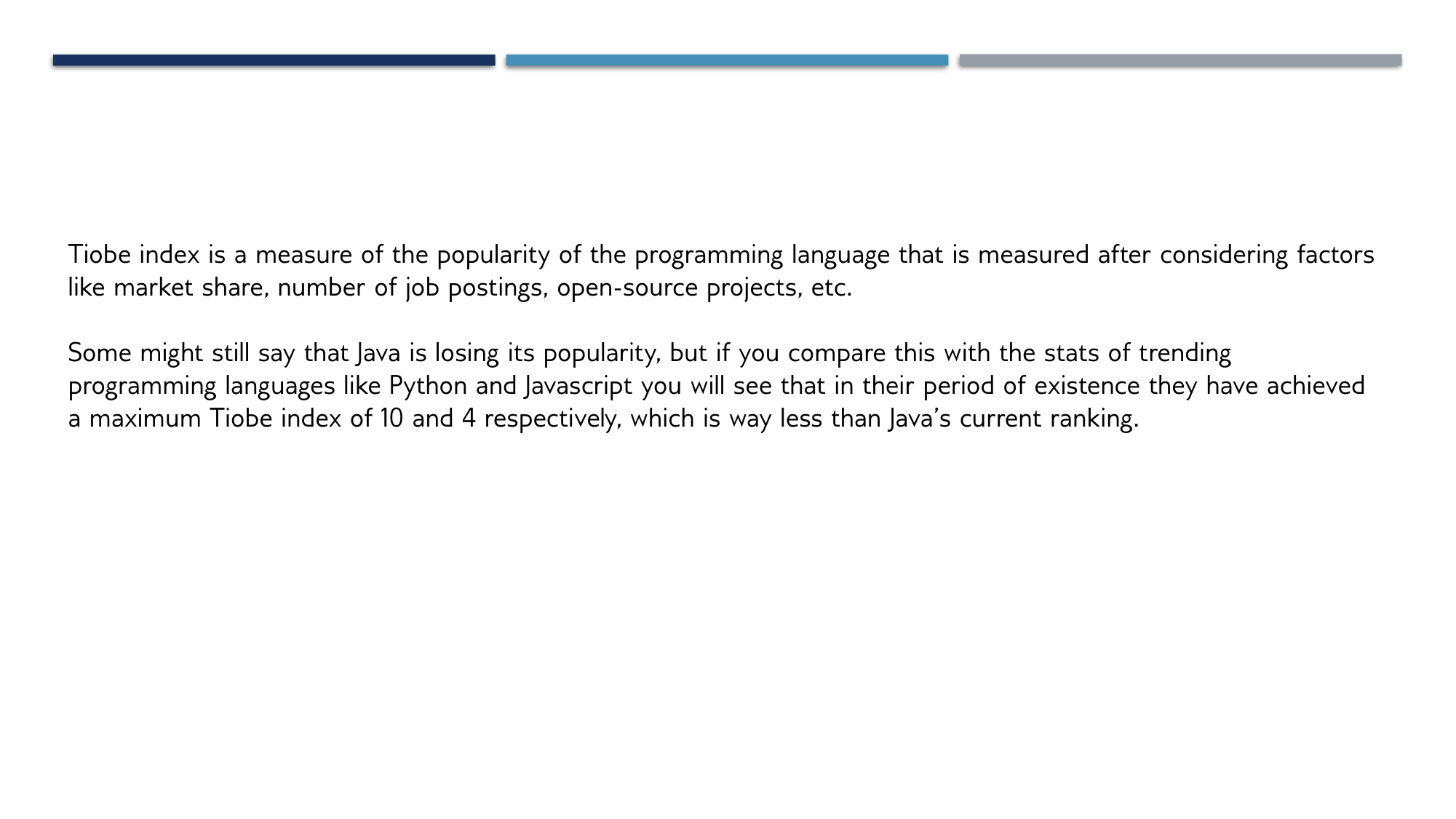

Tiobe index is a measure of the popularity of the programming language that is measured after considering factors like market share, number of job postings, open-source projects, etc.

Some might still say that Java is losing its popularity, but if you compare this with the stats of trending programming languages like Python and Javascript you will see that in their period of existence they have achieved a maximum Tiobe index of 10 and 4 respectively, which is way less than Java’s current ranking.